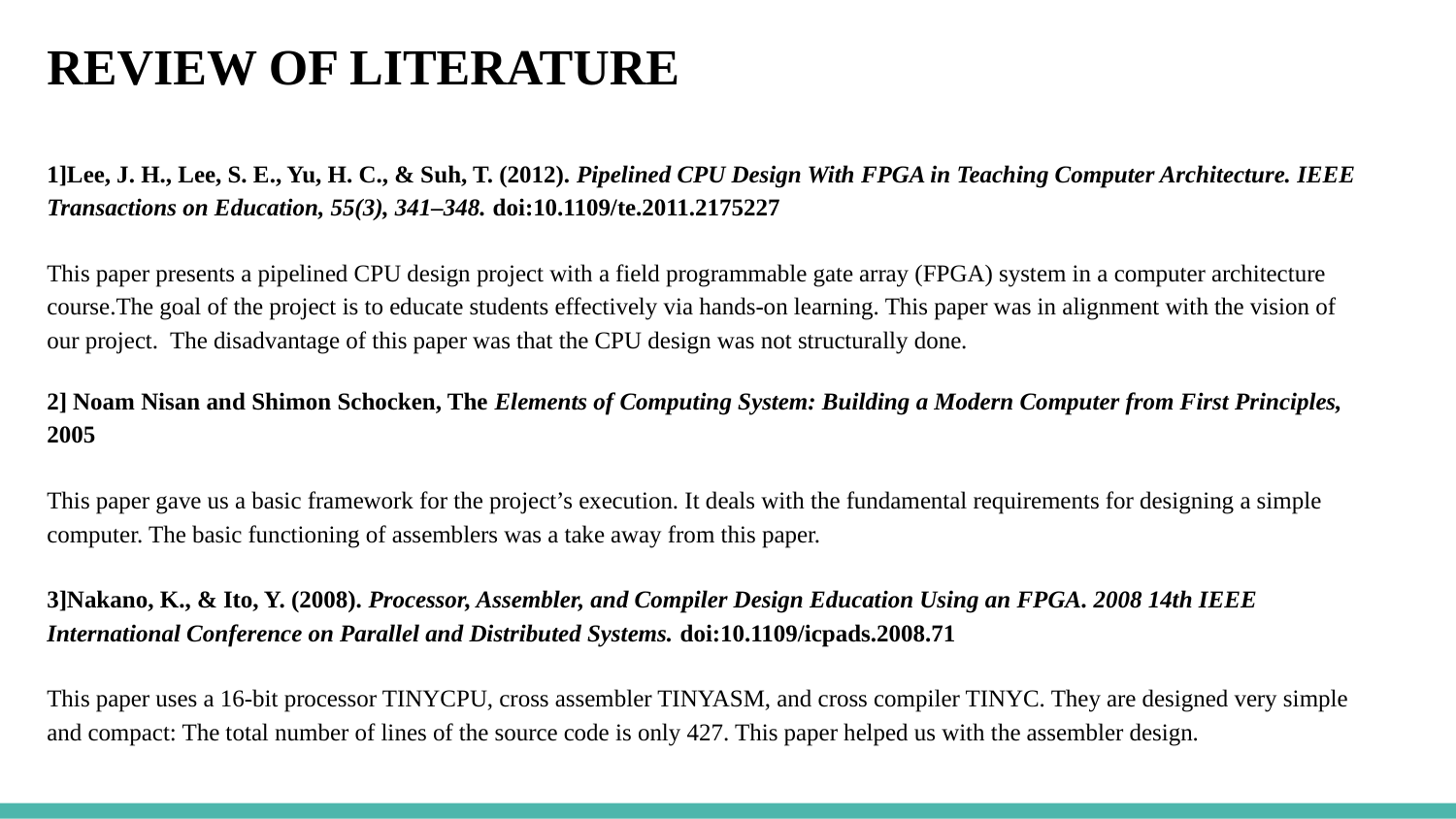

# REVIEW OF LITERATURE
1]Lee, J. H., Lee, S. E., Yu, H. C., & Suh, T. (2012). Pipelined CPU Design With FPGA in Teaching Computer Architecture. IEEE Transactions on Education, 55(3), 341–348. doi:10.1109/te.2011.2175227
This paper presents a pipelined CPU design project with a field programmable gate array (FPGA) system in a computer architecture course.The goal of the project is to educate students effectively via hands-on learning. This paper was in alignment with the vision of our project.  The disadvantage of this paper was that the CPU design was not structurally done.
2] Noam Nisan and Shimon Schocken, The Elements of Computing System: Building a Modern Computer from First Principles, 2005
This paper gave us a basic framework for the project’s execution. It deals with the fundamental requirements for designing a simple computer. The basic functioning of assemblers was a take away from this paper.
3]Nakano, K., & Ito, Y. (2008). Processor, Assembler, and Compiler Design Education Using an FPGA. 2008 14th IEEE International Conference on Parallel and Distributed Systems. doi:10.1109/icpads.2008.71
This paper uses a 16-bit processor TINYCPU, cross assembler TINYASM, and cross compiler TINYC. They are designed very simple and compact: The total number of lines of the source code is only 427. This paper helped us with the assembler design.